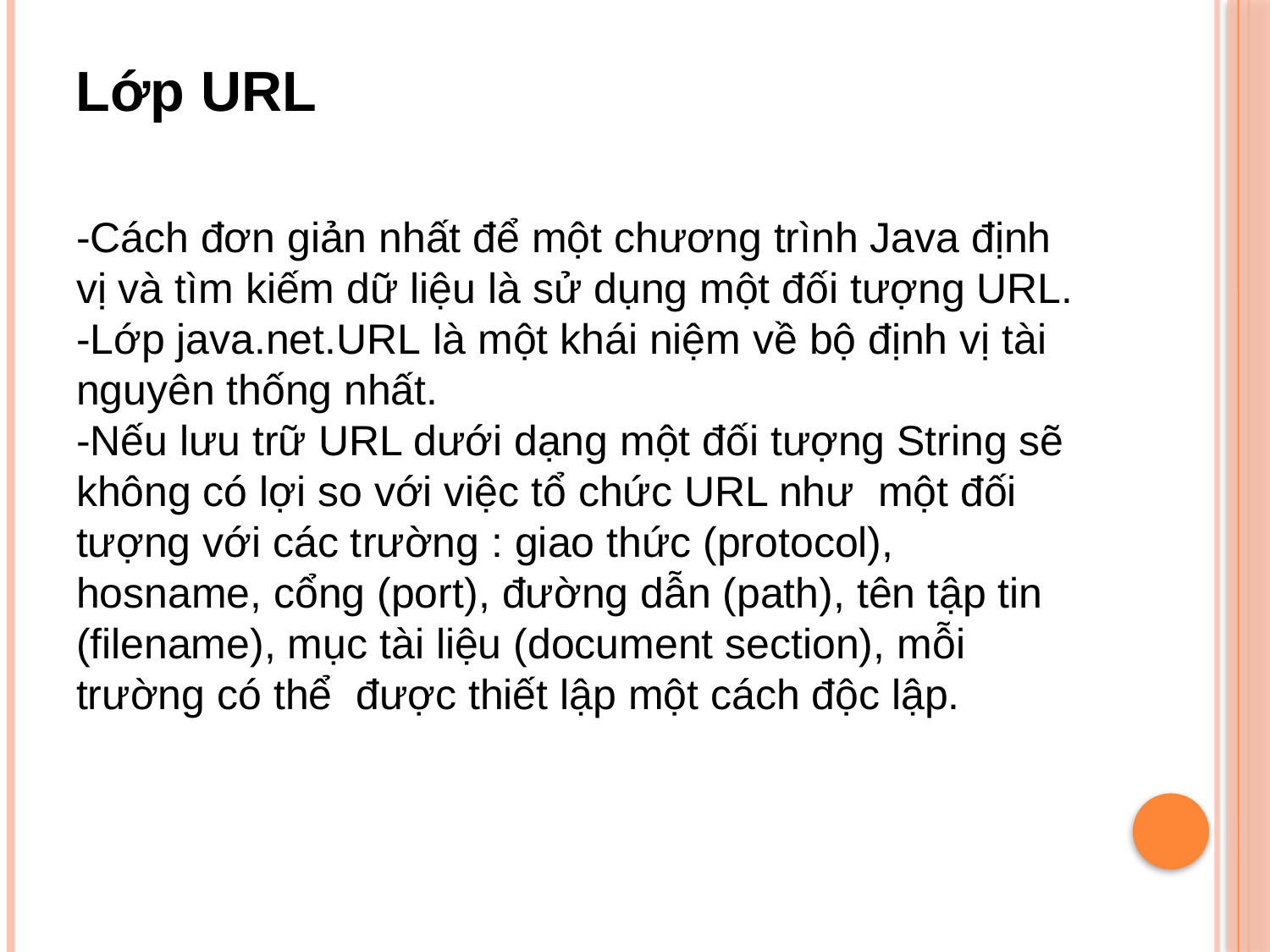

# Lớp URL
-Cách đơn giản nhất để một chương trình Java định vị và tìm kiếm dữ liệu là sử dụng một đối tượng URL.
-Lớp java.net.URL là một khái niệm về bộ định vị tài nguyên thống nhất.
-Nếu lưu trữ URL dưới dạng một đối tượng String sẽ  không có lợi so với việc tổ chức URL như  một đối tượng với các trường : giao thức (protocol), hosname, cổng (port), đường dẫn (path), tên tập tin (filename), mục tài liệu (document section), mỗi trường có thể  được thiết lập một cách độc lập.